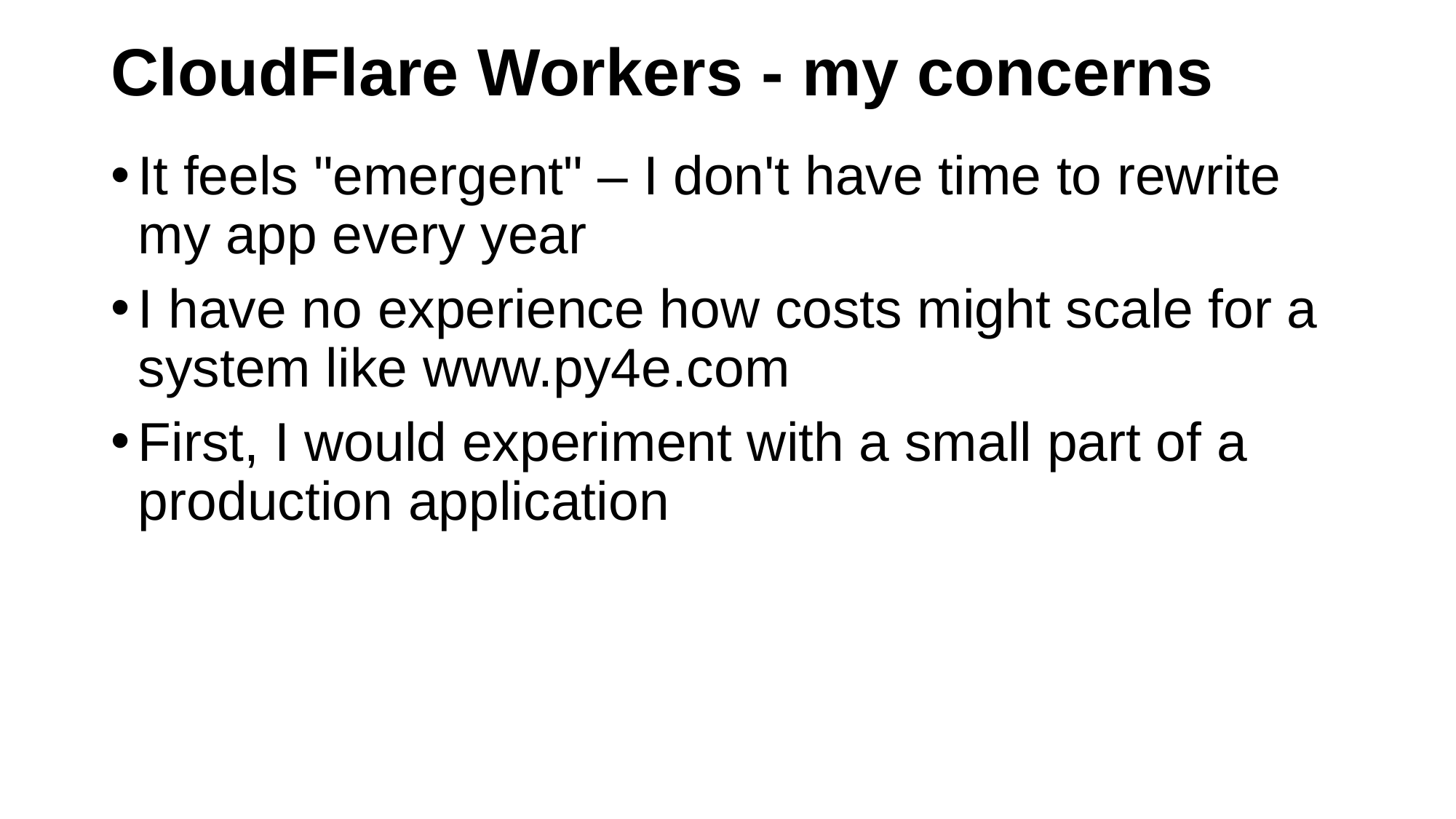

# CloudFlare Workers - my concerns
It feels "emergent" – I don't have time to rewrite my app every year
I have no experience how costs might scale for a system like www.py4e.com
First, I would experiment with a small part of a production application